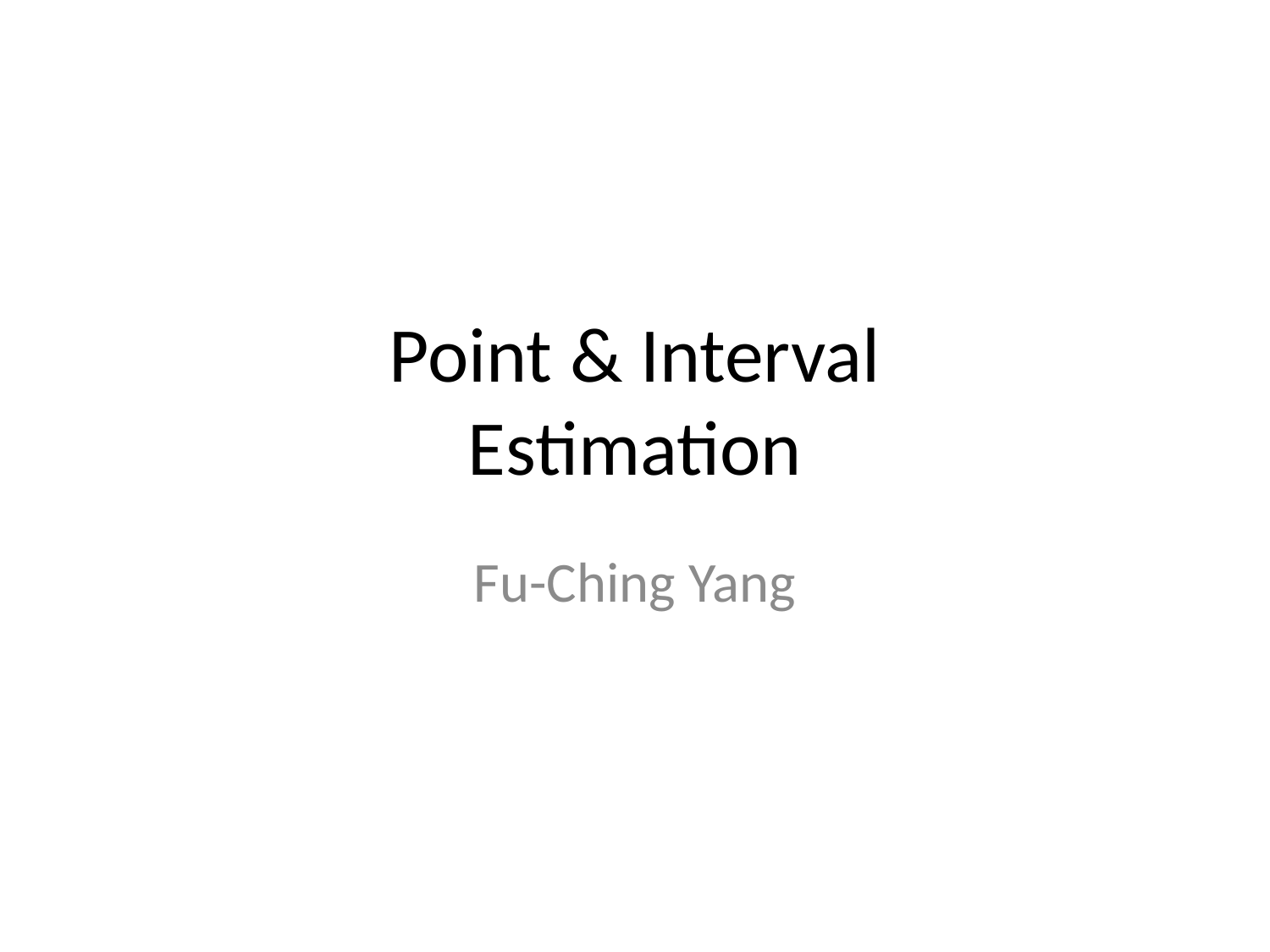

# Point & Interval Estimation
Fu-Ching Yang